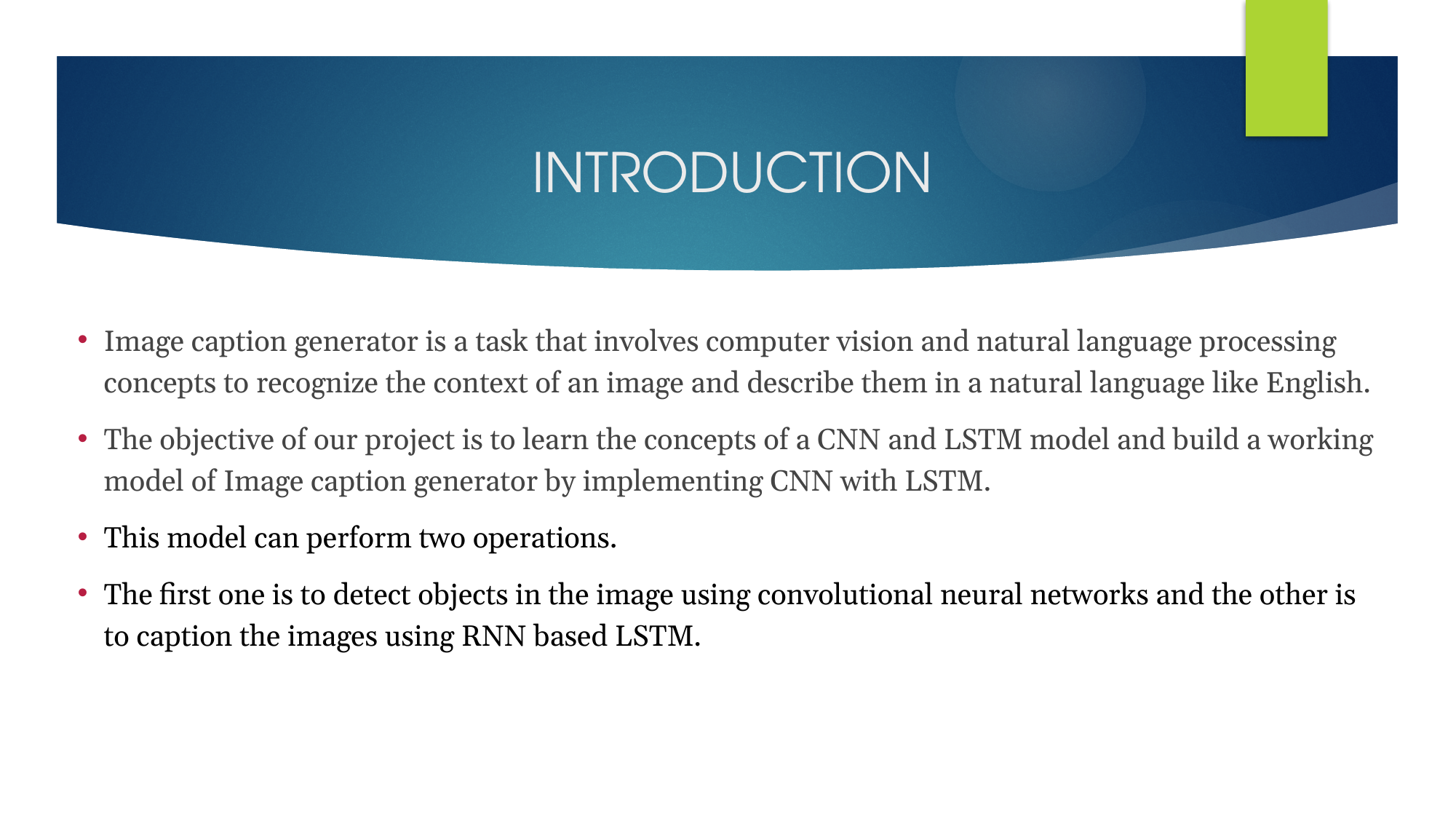

# INTRODUCTION
Image caption generator is a task that involves computer vision and natural language processing concepts to recognize the context of an image and describe them in a natural language like English.
The objective of our project is to learn the concepts of a CNN and LSTM model and build a working model of Image caption generator by implementing CNN with LSTM.
This model can perform two operations.
The first one is to detect objects in the image using convolutional neural networks and the other is to caption the images using RNN based LSTM.